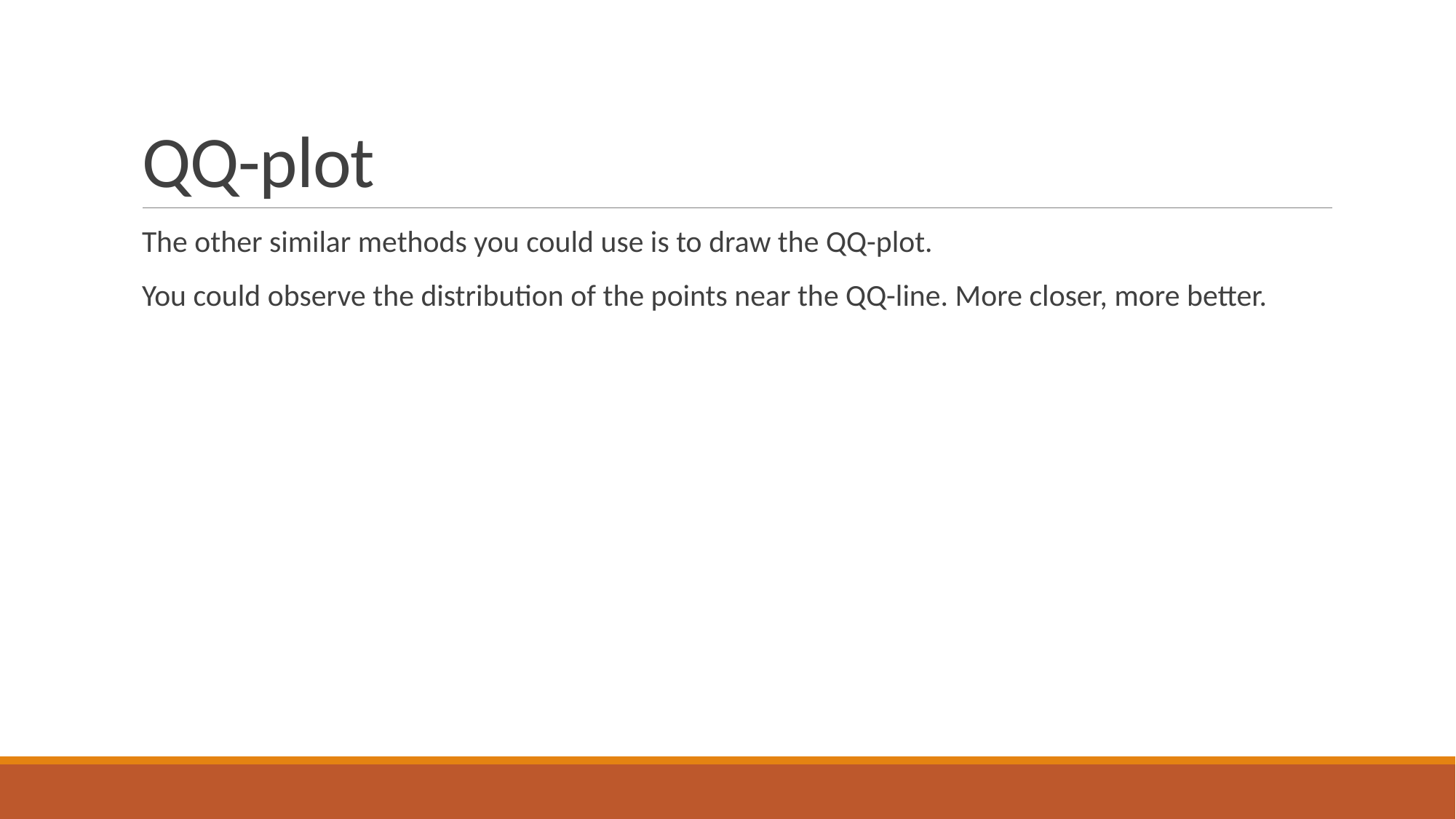

# QQ-plot
The other similar methods you could use is to draw the QQ-plot.
You could observe the distribution of the points near the QQ-line. More closer, more better.